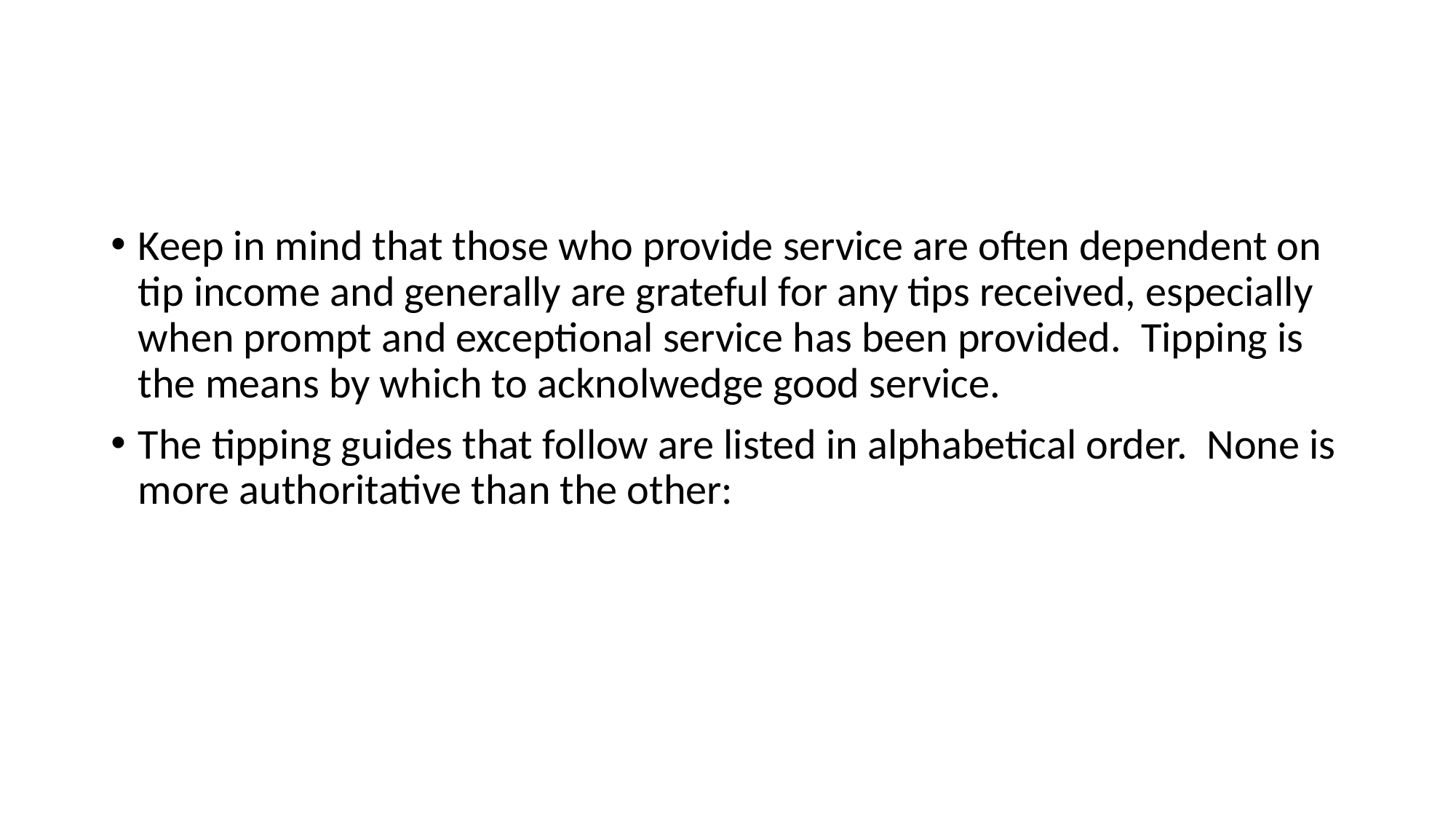

#
Keep in mind that those who provide service are often dependent on tip income and generally are grateful for any tips received, especially when prompt and exceptional service has been provided.  Tipping is the means by which to acknolwedge good service.
The tipping guides that follow are listed in alphabetical order.  None is more authoritative than the other: